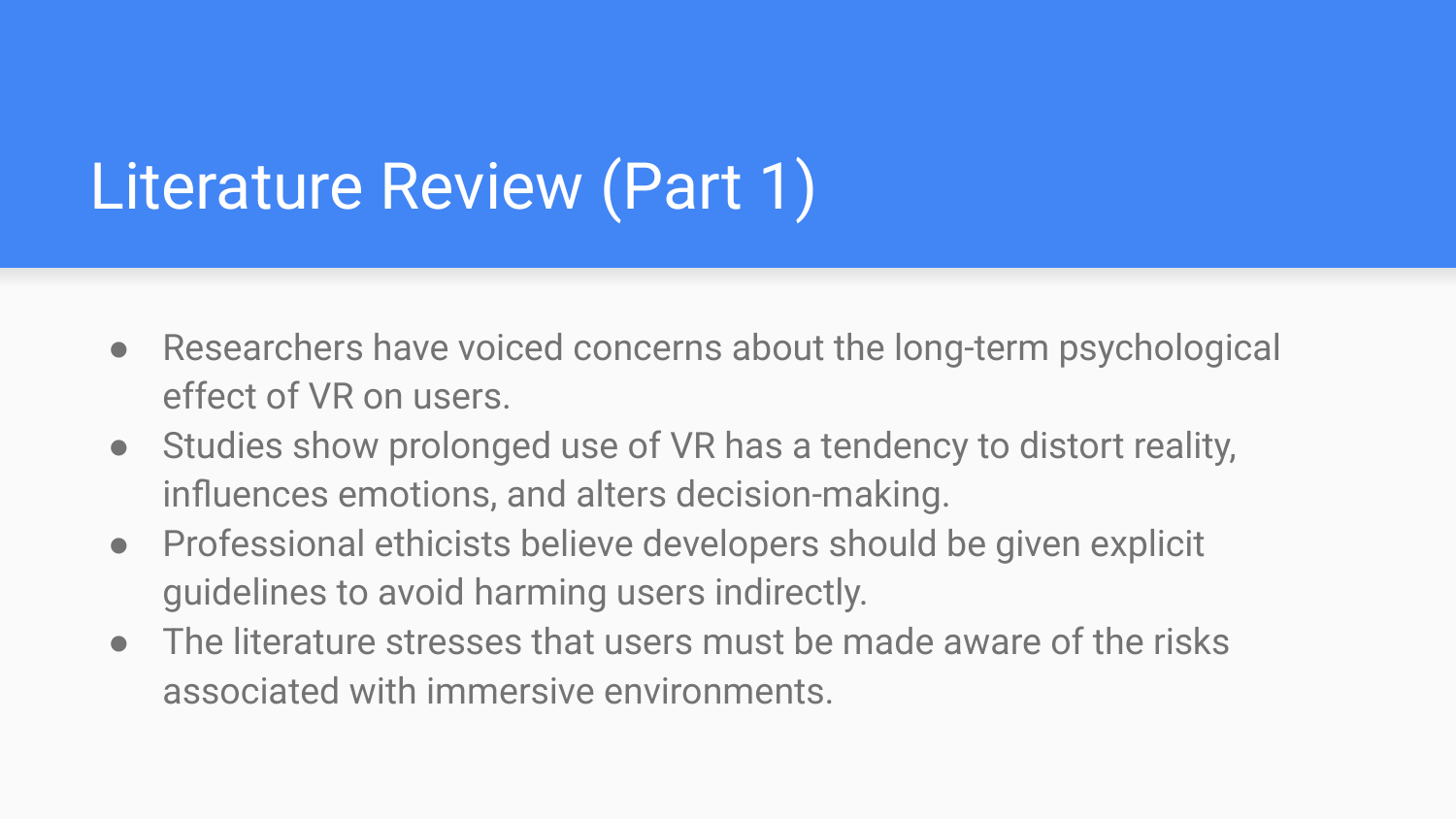

# Literature Review (Part 1)
Researchers have voiced concerns about the long-term psychological effect of VR on users.
Studies show prolonged use of VR has a tendency to distort reality, influences emotions, and alters decision-making.
Professional ethicists believe developers should be given explicit guidelines to avoid harming users indirectly.
The literature stresses that users must be made aware of the risks associated with immersive environments.